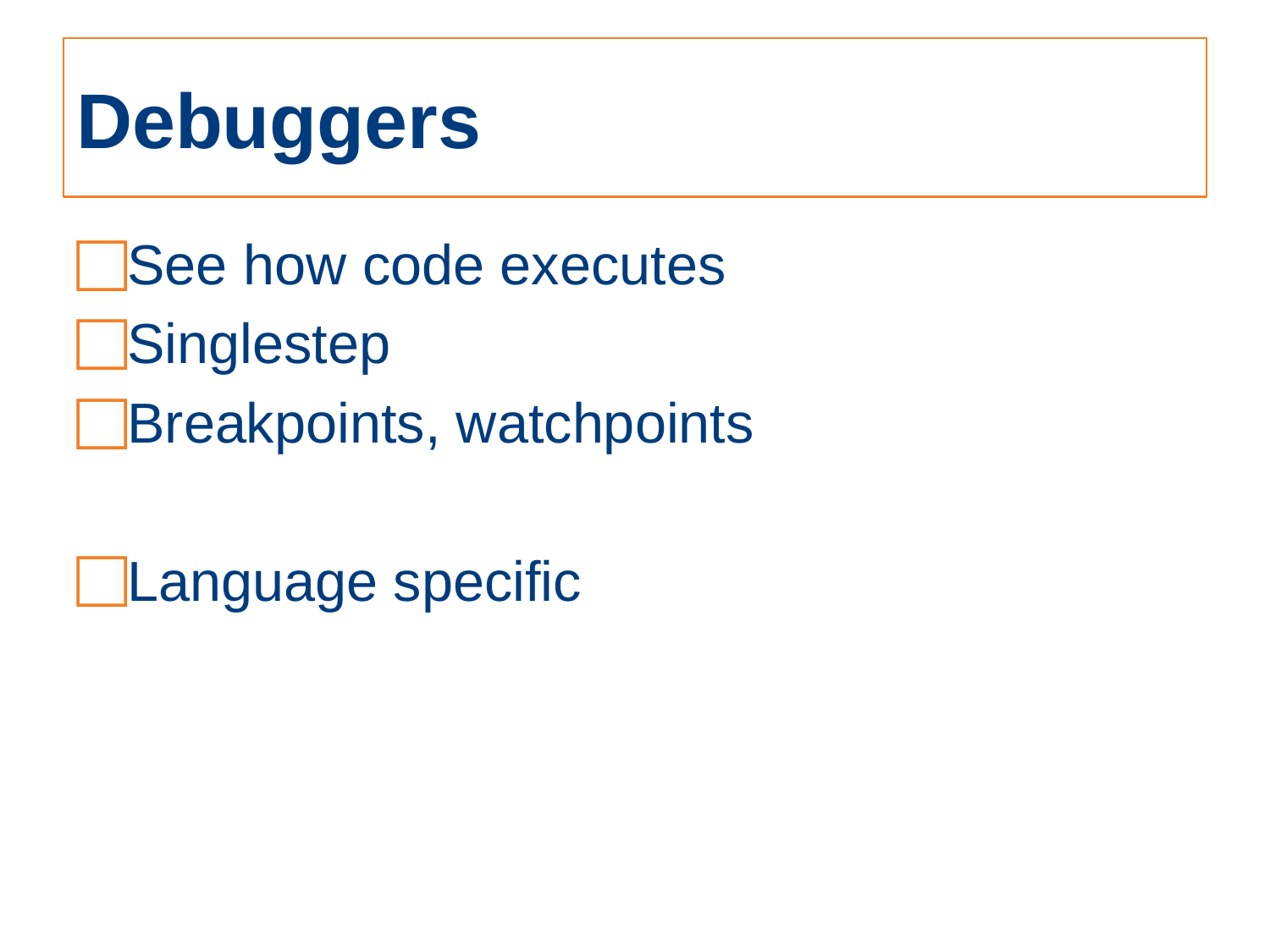

# Debuggers
See how code executes
Singlestep
Breakpoints, watchpoints

Language specific